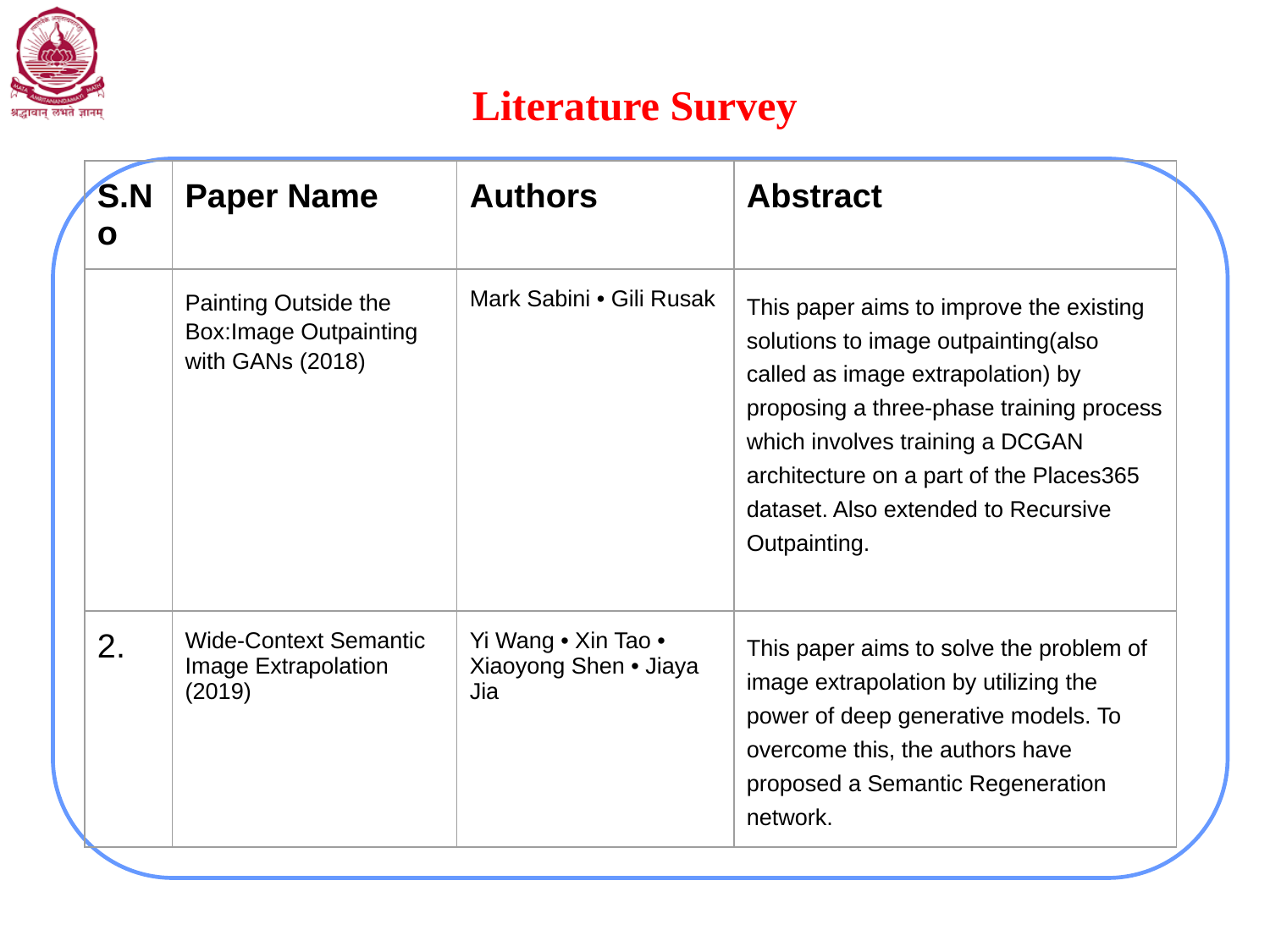

# Literature Survey
| S.No | Paper Name | Authors | Abstract |
| --- | --- | --- | --- |
|  | Painting Outside the Box:Image Outpainting with GANs (2018) | Mark Sabini • Gili Rusak | This paper aims to improve the existing solutions to image outpainting(also called as image extrapolation) by proposing a three-phase training process which involves training a DCGAN architecture on a part of the Places365 dataset. Also extended to Recursive Outpainting. |
| 2. | Wide-Context Semantic Image Extrapolation (2019) | Yi Wang • Xin Tao • Xiaoyong Shen • Jiaya Jia | This paper aims to solve the problem of image extrapolation by utilizing the power of deep generative models. To overcome this, the authors have proposed a Semantic Regeneration network. |